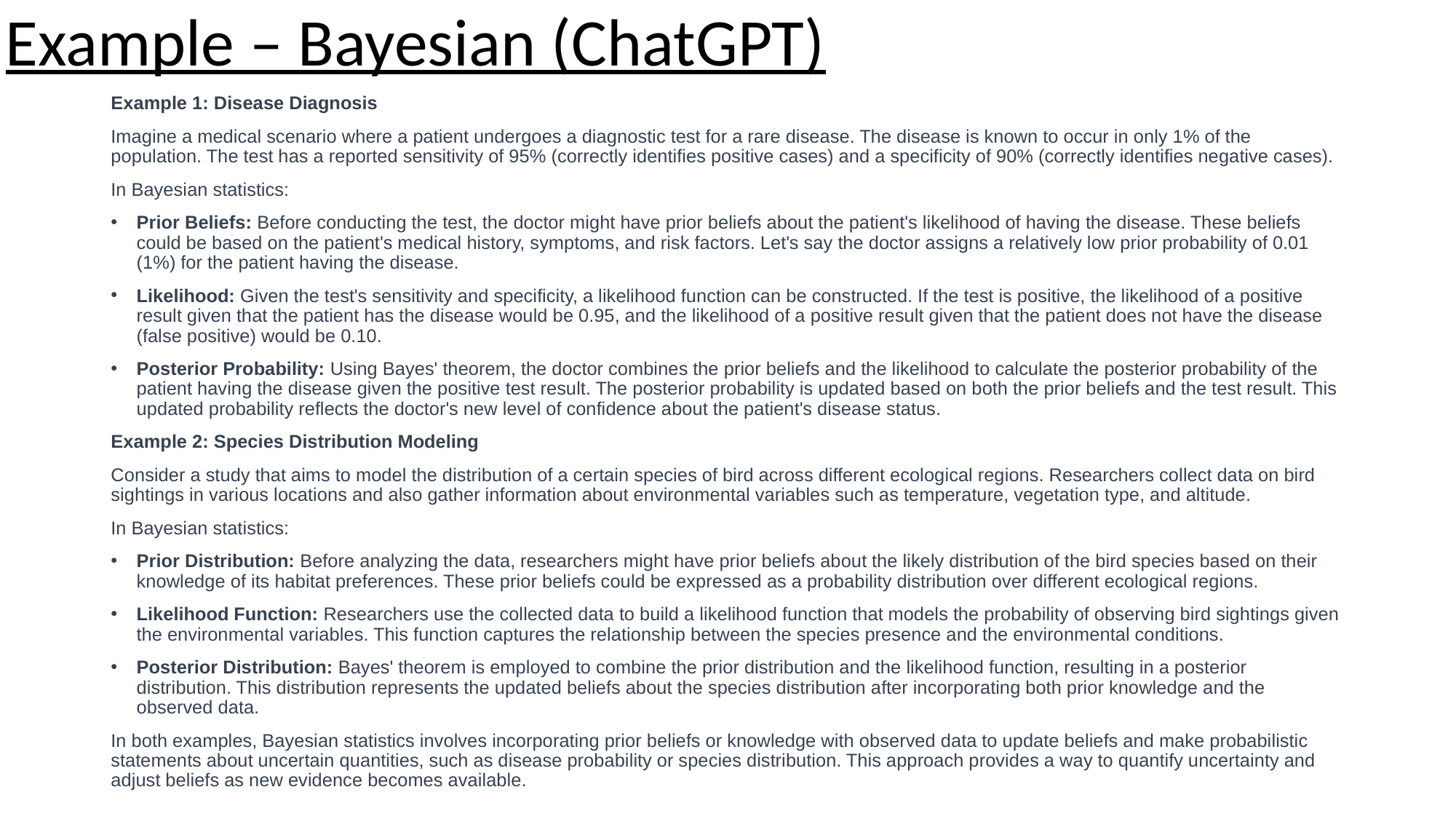

Example – Bayesian (ChatGPT)
Example 1: Disease Diagnosis
Imagine a medical scenario where a patient undergoes a diagnostic test for a rare disease. The disease is known to occur in only 1% of the population. The test has a reported sensitivity of 95% (correctly identifies positive cases) and a specificity of 90% (correctly identifies negative cases).
In Bayesian statistics:
Prior Beliefs: Before conducting the test, the doctor might have prior beliefs about the patient's likelihood of having the disease. These beliefs could be based on the patient's medical history, symptoms, and risk factors. Let's say the doctor assigns a relatively low prior probability of 0.01 (1%) for the patient having the disease.
Likelihood: Given the test's sensitivity and specificity, a likelihood function can be constructed. If the test is positive, the likelihood of a positive result given that the patient has the disease would be 0.95, and the likelihood of a positive result given that the patient does not have the disease (false positive) would be 0.10.
Posterior Probability: Using Bayes' theorem, the doctor combines the prior beliefs and the likelihood to calculate the posterior probability of the patient having the disease given the positive test result. The posterior probability is updated based on both the prior beliefs and the test result. This updated probability reflects the doctor's new level of confidence about the patient's disease status.
Example 2: Species Distribution Modeling
Consider a study that aims to model the distribution of a certain species of bird across different ecological regions. Researchers collect data on bird sightings in various locations and also gather information about environmental variables such as temperature, vegetation type, and altitude.
In Bayesian statistics:
Prior Distribution: Before analyzing the data, researchers might have prior beliefs about the likely distribution of the bird species based on their knowledge of its habitat preferences. These prior beliefs could be expressed as a probability distribution over different ecological regions.
Likelihood Function: Researchers use the collected data to build a likelihood function that models the probability of observing bird sightings given the environmental variables. This function captures the relationship between the species presence and the environmental conditions.
Posterior Distribution: Bayes' theorem is employed to combine the prior distribution and the likelihood function, resulting in a posterior distribution. This distribution represents the updated beliefs about the species distribution after incorporating both prior knowledge and the observed data.
In both examples, Bayesian statistics involves incorporating prior beliefs or knowledge with observed data to update beliefs and make probabilistic statements about uncertain quantities, such as disease probability or species distribution. This approach provides a way to quantify uncertainty and adjust beliefs as new evidence becomes available.